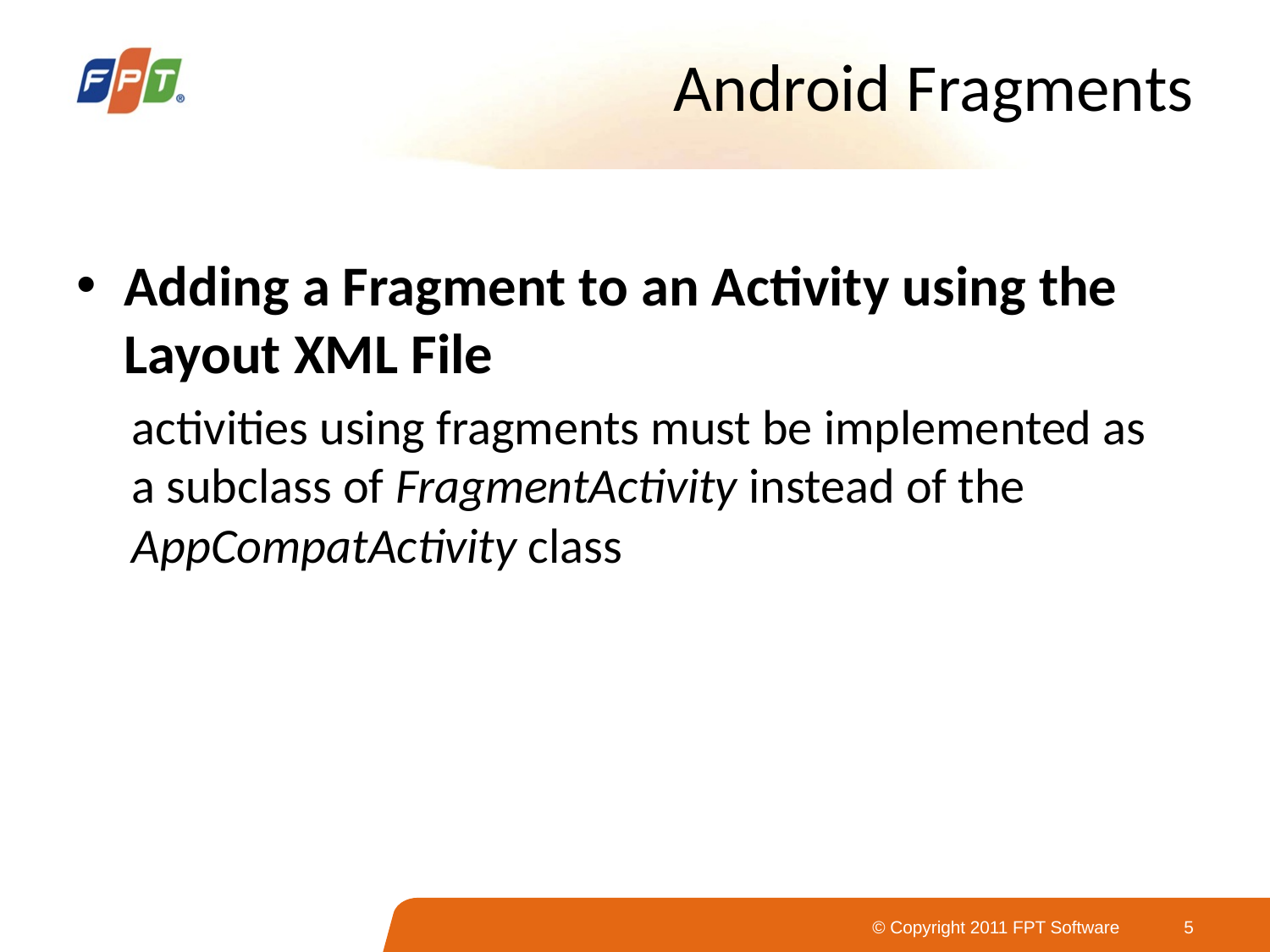

# Android Fragments
Adding a Fragment to an Activity using the Layout XML File
activities using fragments must be implemented as a subclass of FragmentActivity instead of the AppCompatActivity class